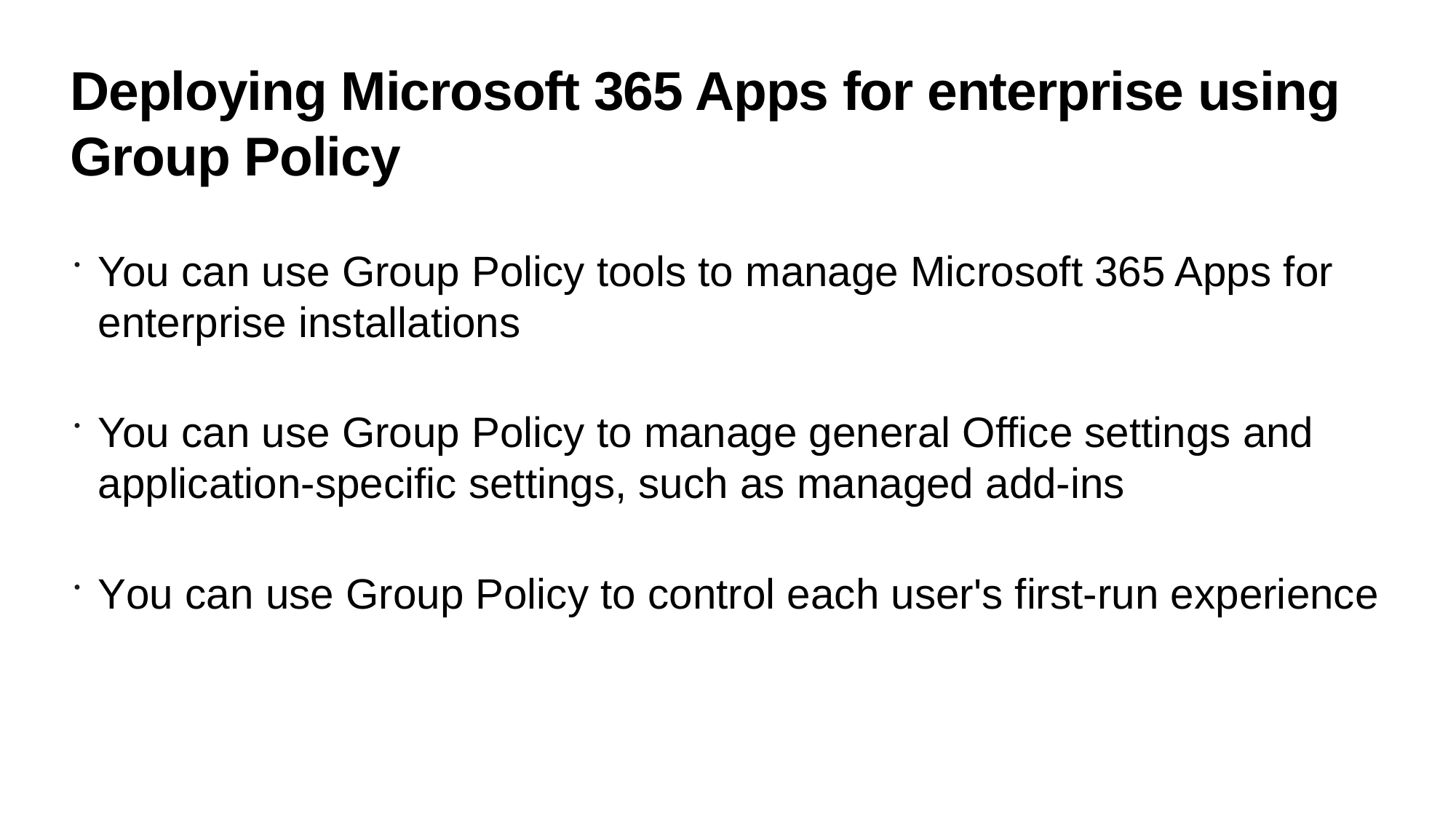

# Deploying Microsoft 365 Apps for enterprise using Group Policy
You can use Group Policy tools to manage Microsoft 365 Apps for enterprise installations
You can use Group Policy to manage general Office settings and application-specific settings, such as managed add-ins
You can use Group Policy to control each user's first-run experience